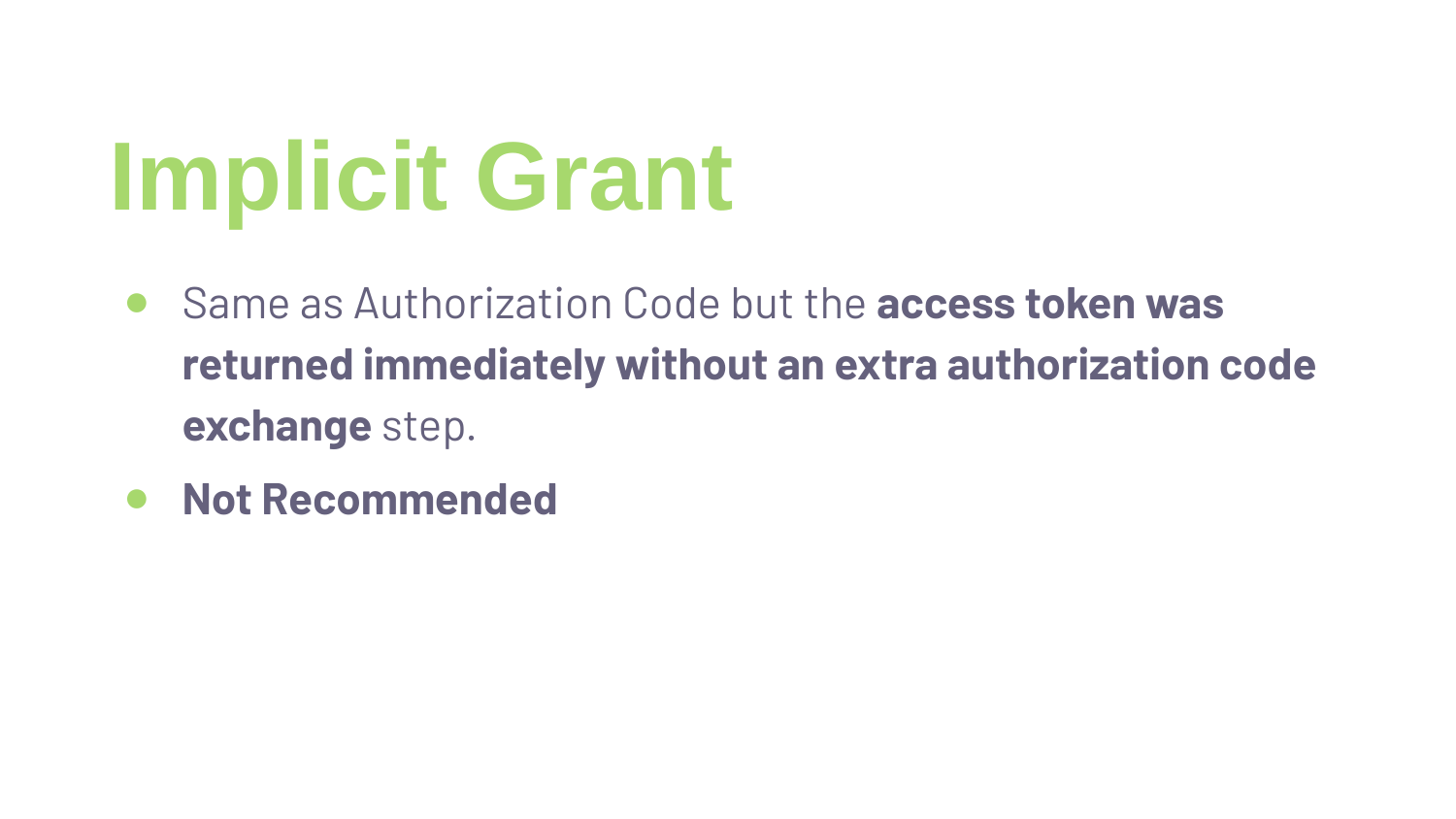

Implicit Grant

Same as Authorization Code but the access token was returned immediately without an extra authorization code exchange step.
Not Recommended